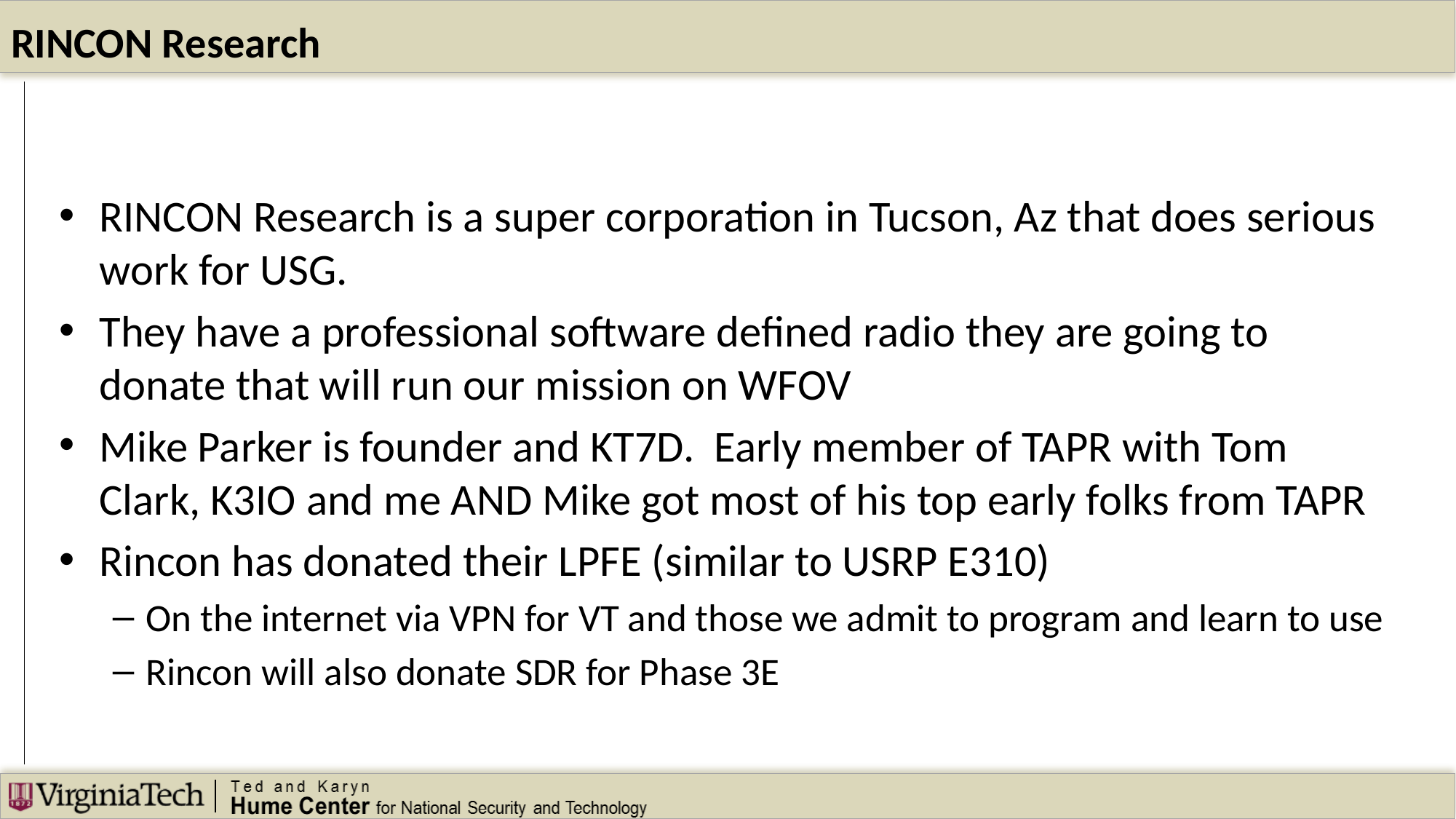

# RINCON Research
RINCON Research is a super corporation in Tucson, Az that does serious work for USG.
They have a professional software defined radio they are going to donate that will run our mission on WFOV
Mike Parker is founder and KT7D.  Early member of TAPR with Tom Clark, K3IO and me AND Mike got most of his top early folks from TAPR
Rincon has donated their LPFE (similar to USRP E310)
On the internet via VPN for VT and those we admit to program and learn to use
Rincon will also donate SDR for Phase 3E